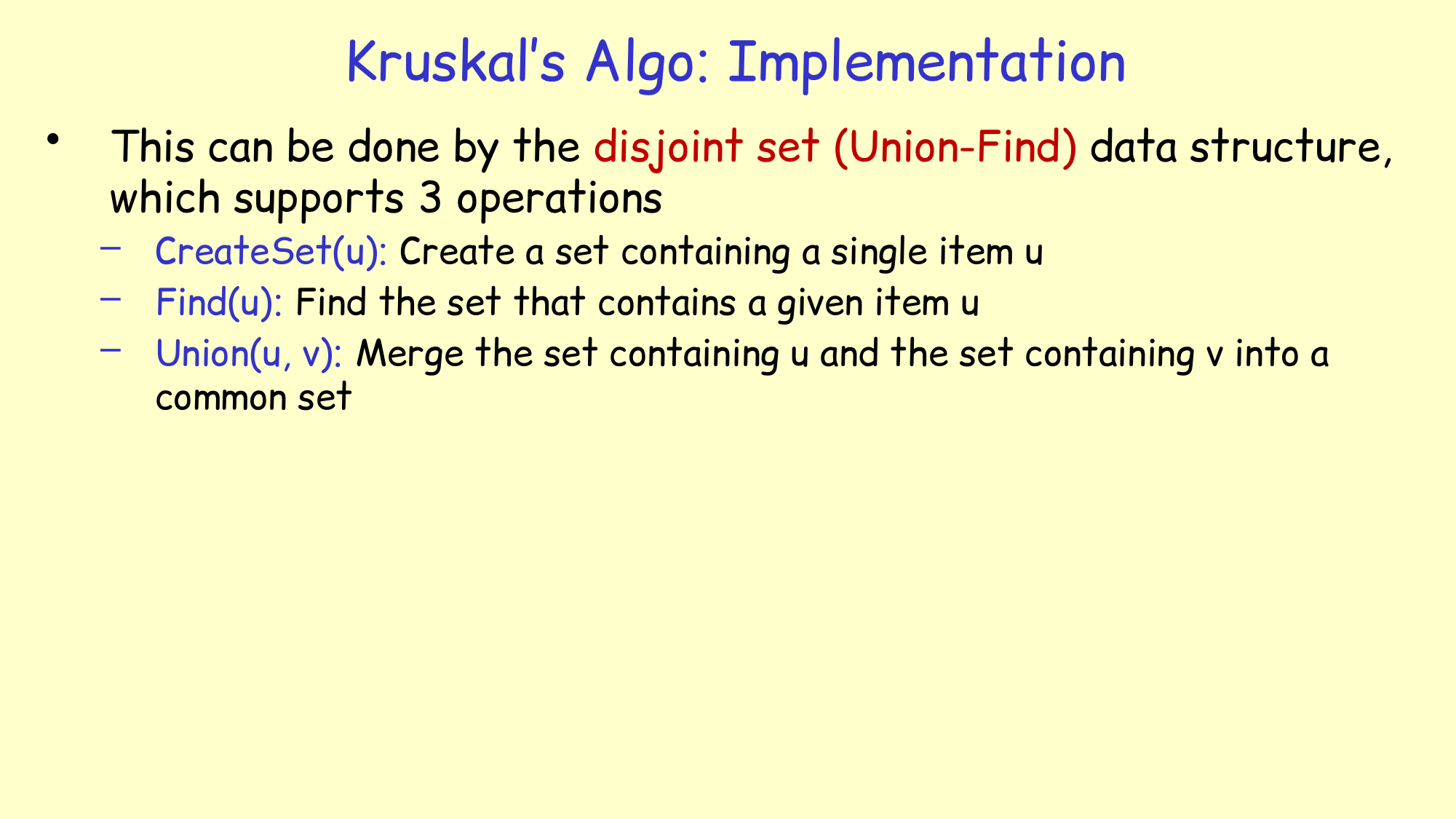

# Kruskal’s Algo: Implementation
This can be done by the disjoint set (Union-Find) data structure, which supports 3 operations
CreateSet(u): Create a set containing a single item u
Find(u): Find the set that contains a given item u
Union(u, v): Merge the set containing u and the set containing v into a common set